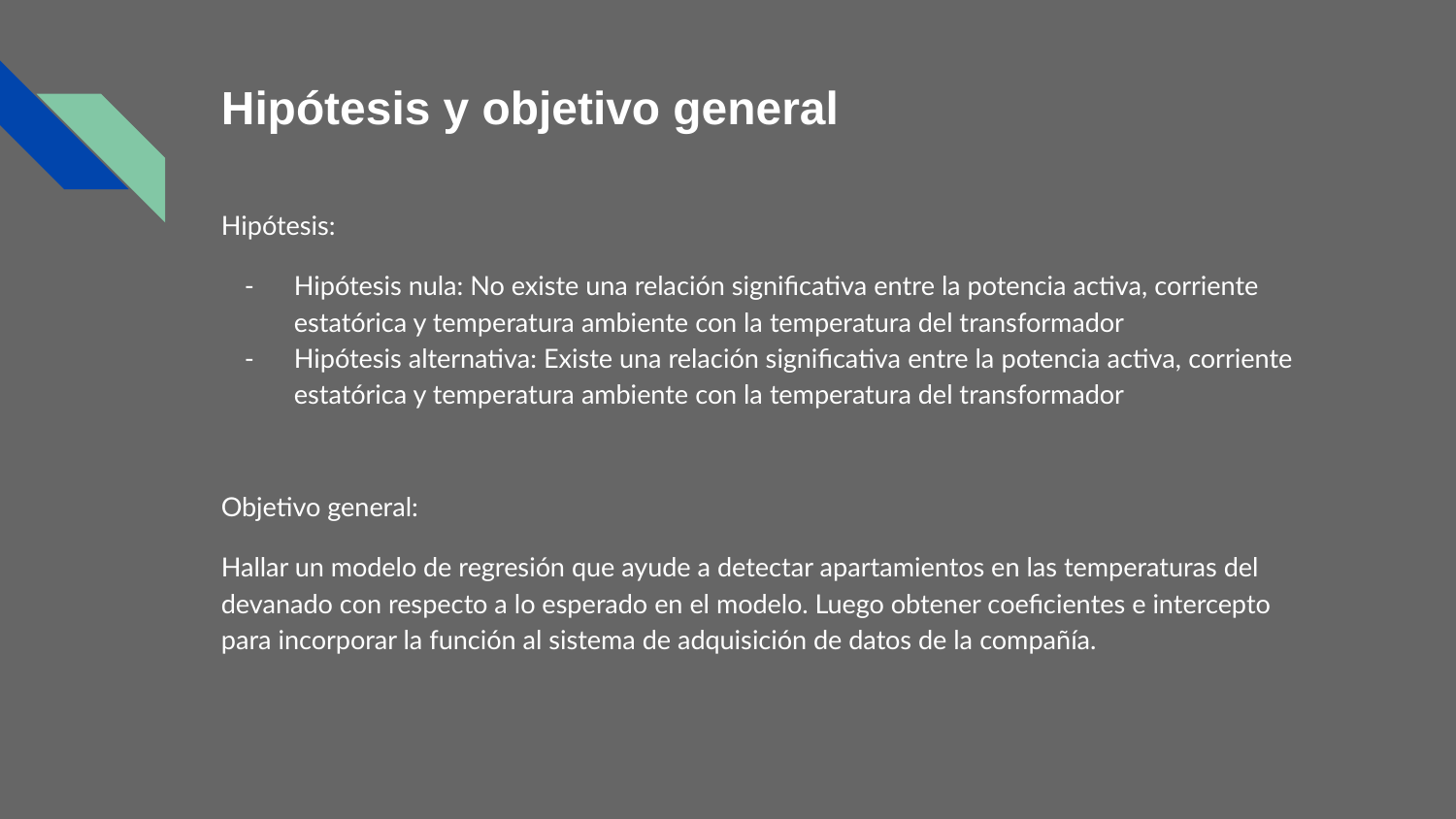

# Hipótesis y objetivo general
Hipótesis:
Hipótesis nula: No existe una relación significativa entre la potencia activa, corriente estatórica y temperatura ambiente con la temperatura del transformador
Hipótesis alternativa: Existe una relación significativa entre la potencia activa, corriente estatórica y temperatura ambiente con la temperatura del transformador
Objetivo general:
Hallar un modelo de regresión que ayude a detectar apartamientos en las temperaturas del devanado con respecto a lo esperado en el modelo. Luego obtener coeficientes e intercepto para incorporar la función al sistema de adquisición de datos de la compañía.